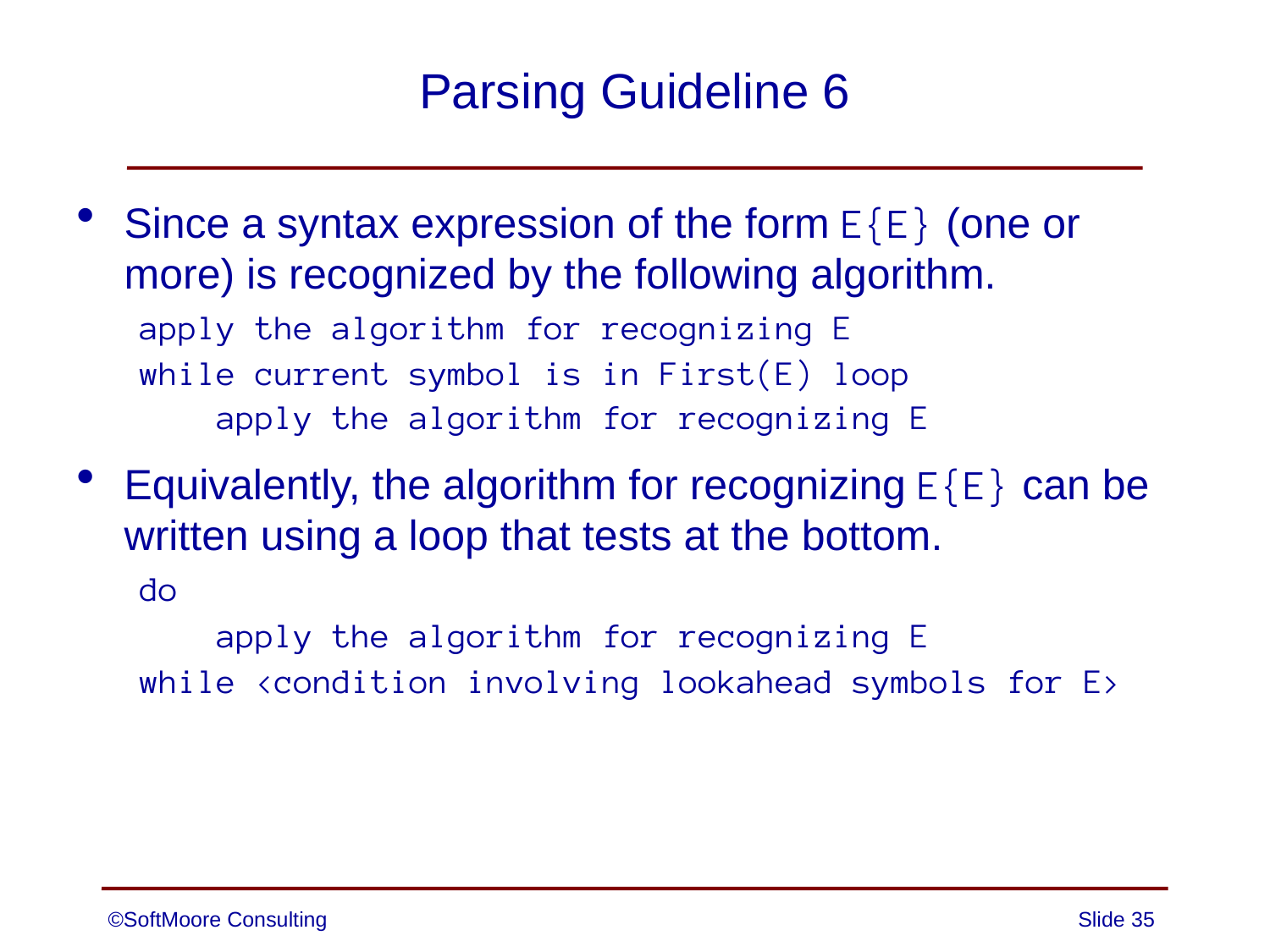

# Parsing Guideline 6
Since a syntax expression of the form E{E} (one or more) is recognized by the following algorithm.
apply the algorithm for recognizing E
while current symbol is in First(E) loop
    apply the algorithm for recognizing E
Equivalently, the algorithm for recognizing E{E} can be written using a loop that tests at the bottom.
do
    apply the algorithm for recognizing E
while <condition involving lookahead symbols for E>
©SoftMoore Consulting
Slide 35